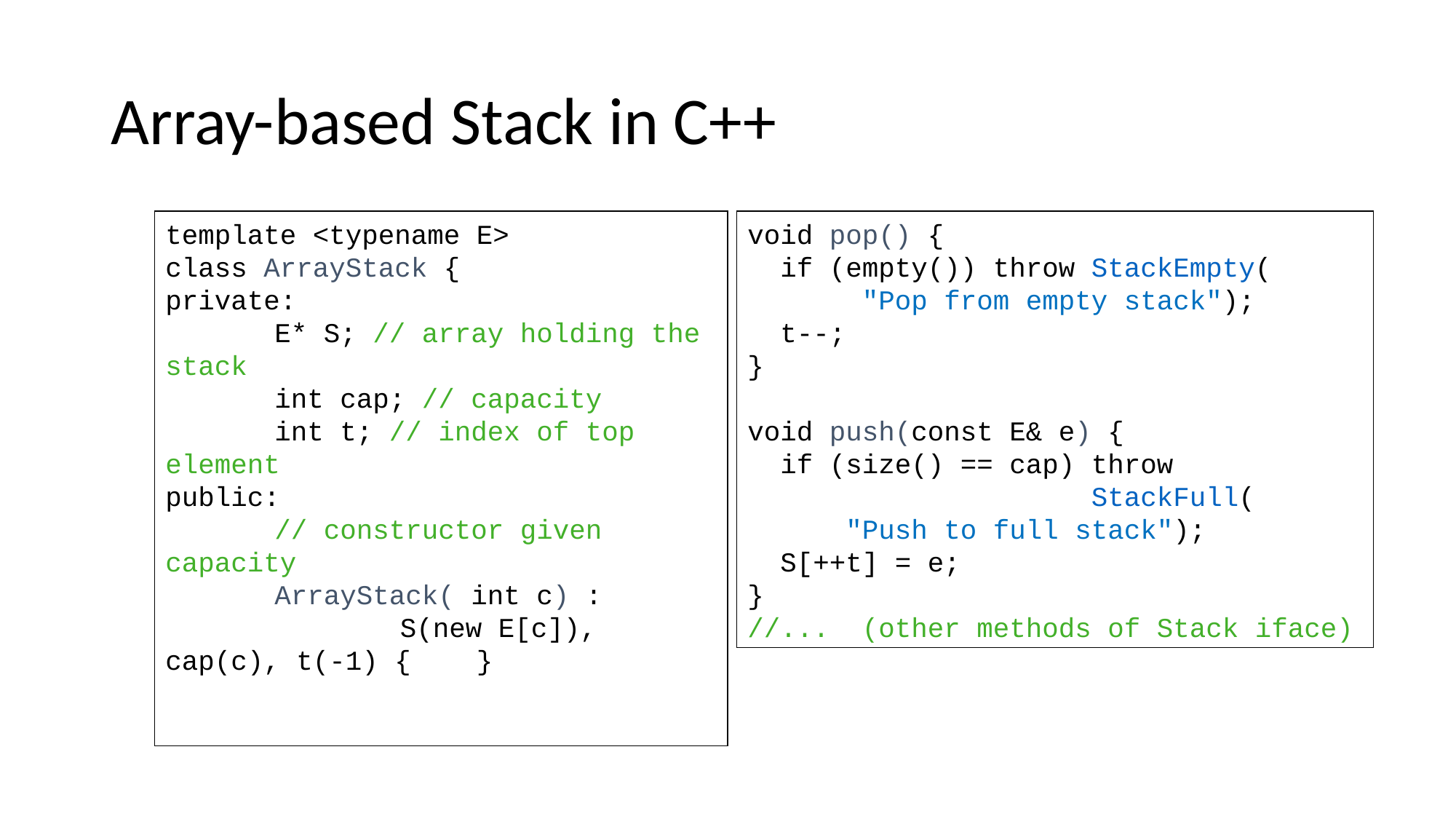

# Array-based Stack in C++
void pop() {
  if (empty()) throw StackEmpty(
       "Pop from empty stack");
  t--;
}

void push(const E& e) {
  if (size() == cap) throw
			 StackFull(
      "Push to full stack");
  S[++t] = e;
}
//...  (other methods of Stack iface)
template <typename E>
class ArrayStack {
private:
	E* S; // array holding the stack
	int cap; // capacity
	int t; // index of top element
public:
	// constructor given capacity
	ArrayStack( int c) :
		 S(new E[c]), cap(c), t(-1) {    }